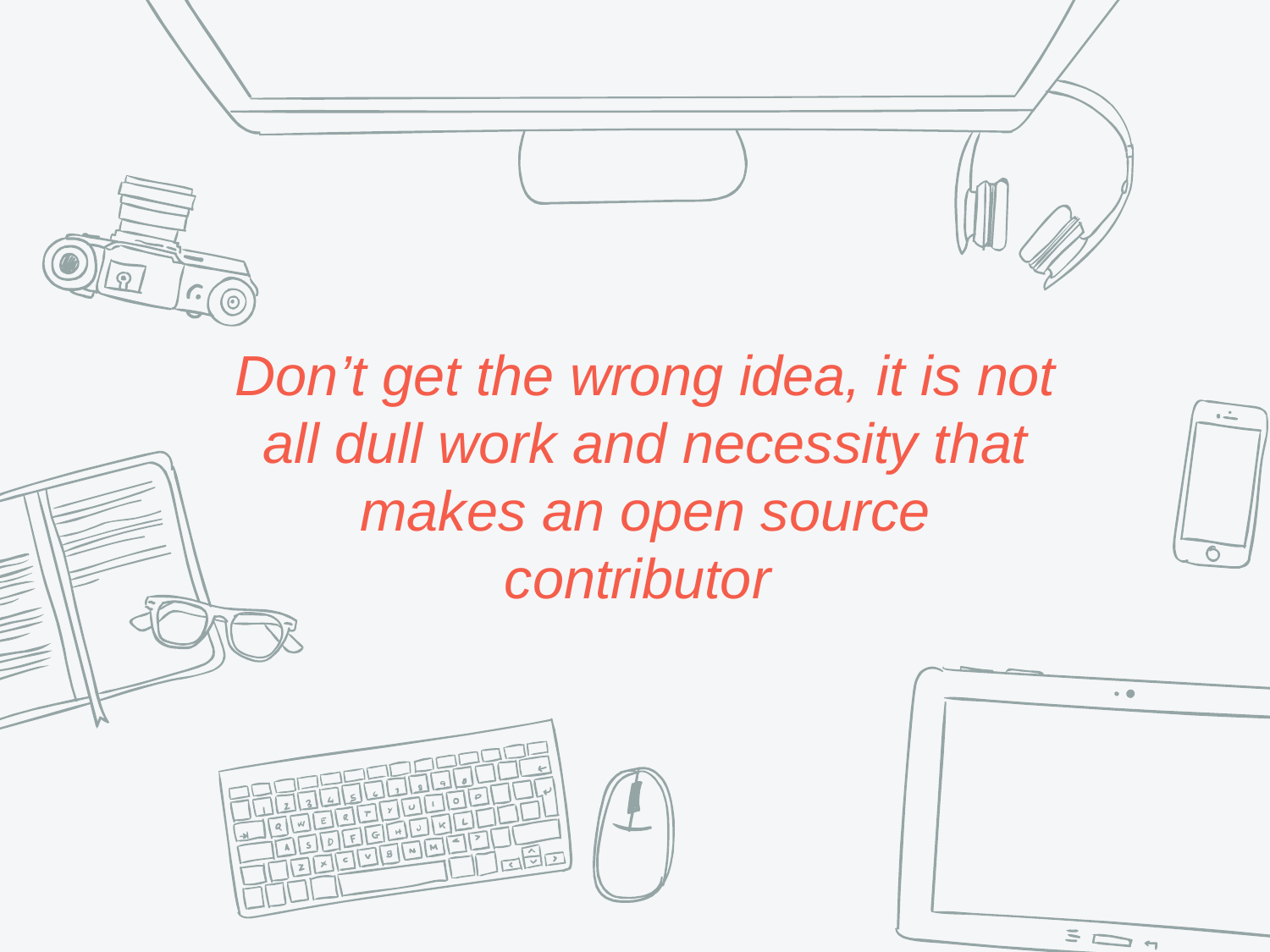

Don’t get the wrong idea, it is not all dull work and necessity that makes an open source contributor